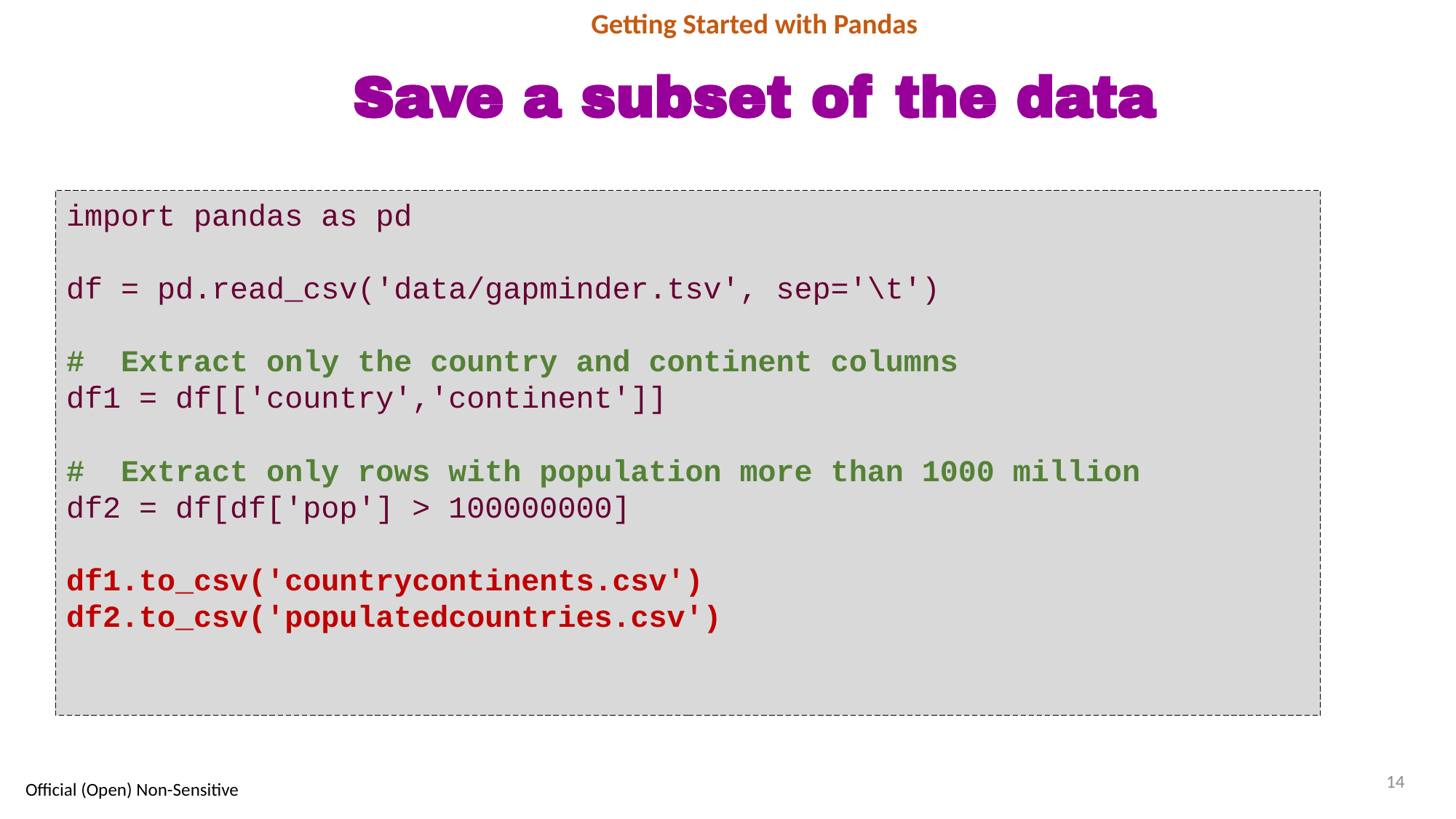

Getting Started with Pandas

# Save a subset of the data
import pandas as pd

df = pd.read_csv('data/gapminder.tsv', sep='\t')

#  Extract only the country and continent columns
df1 = df[['country','continent']]
#  Extract only rows with population more than 1000 million
df2 = df[df['pop'] > 100000000]

df1.to_csv('countrycontinents.csv')
df2.to_csv('populatedcountries.csv')

14
Official (Open) Non-Sensitive